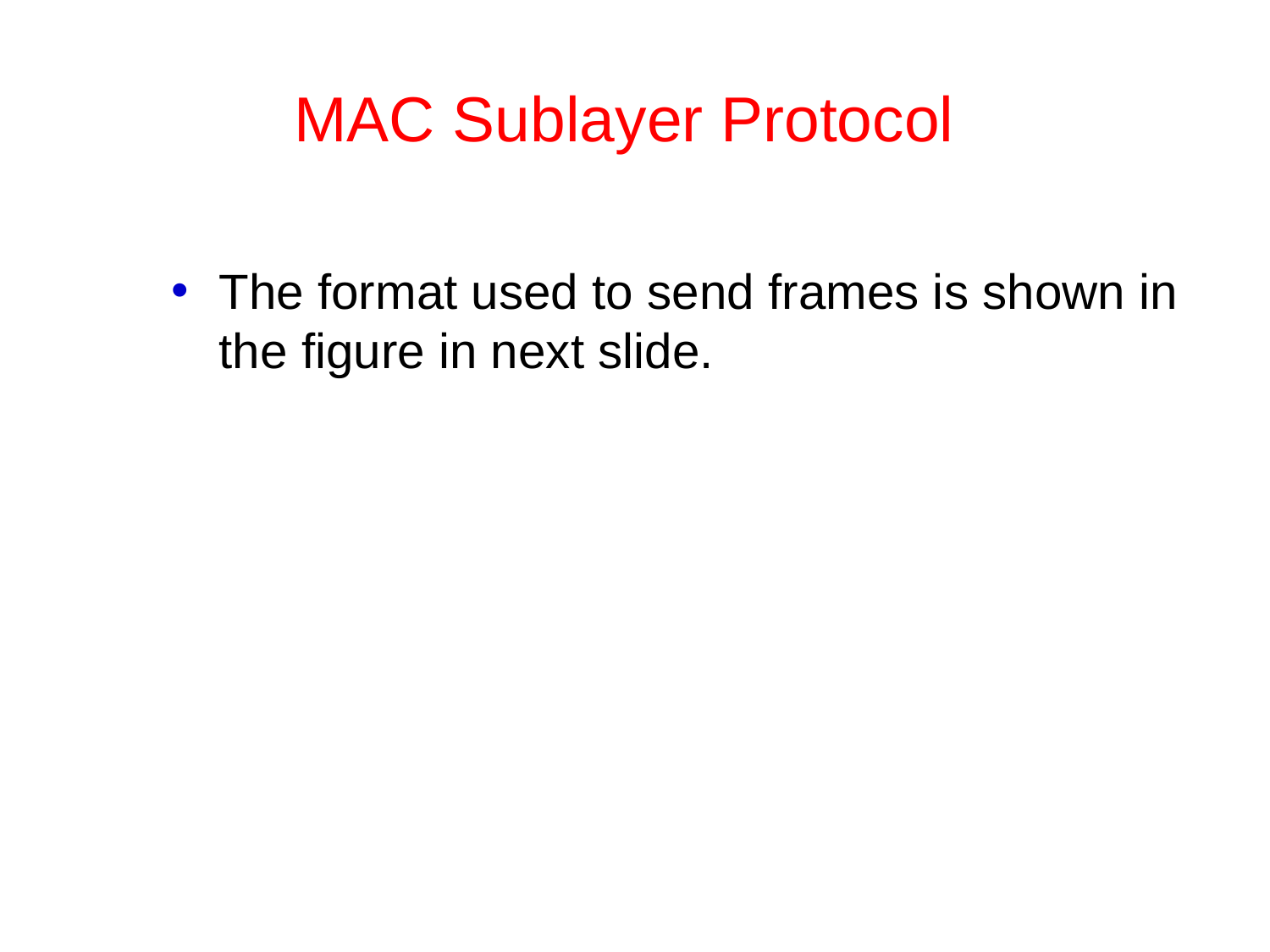

# MAC Sublayer Protocol
The format used to send frames is shown in the figure in next slide.